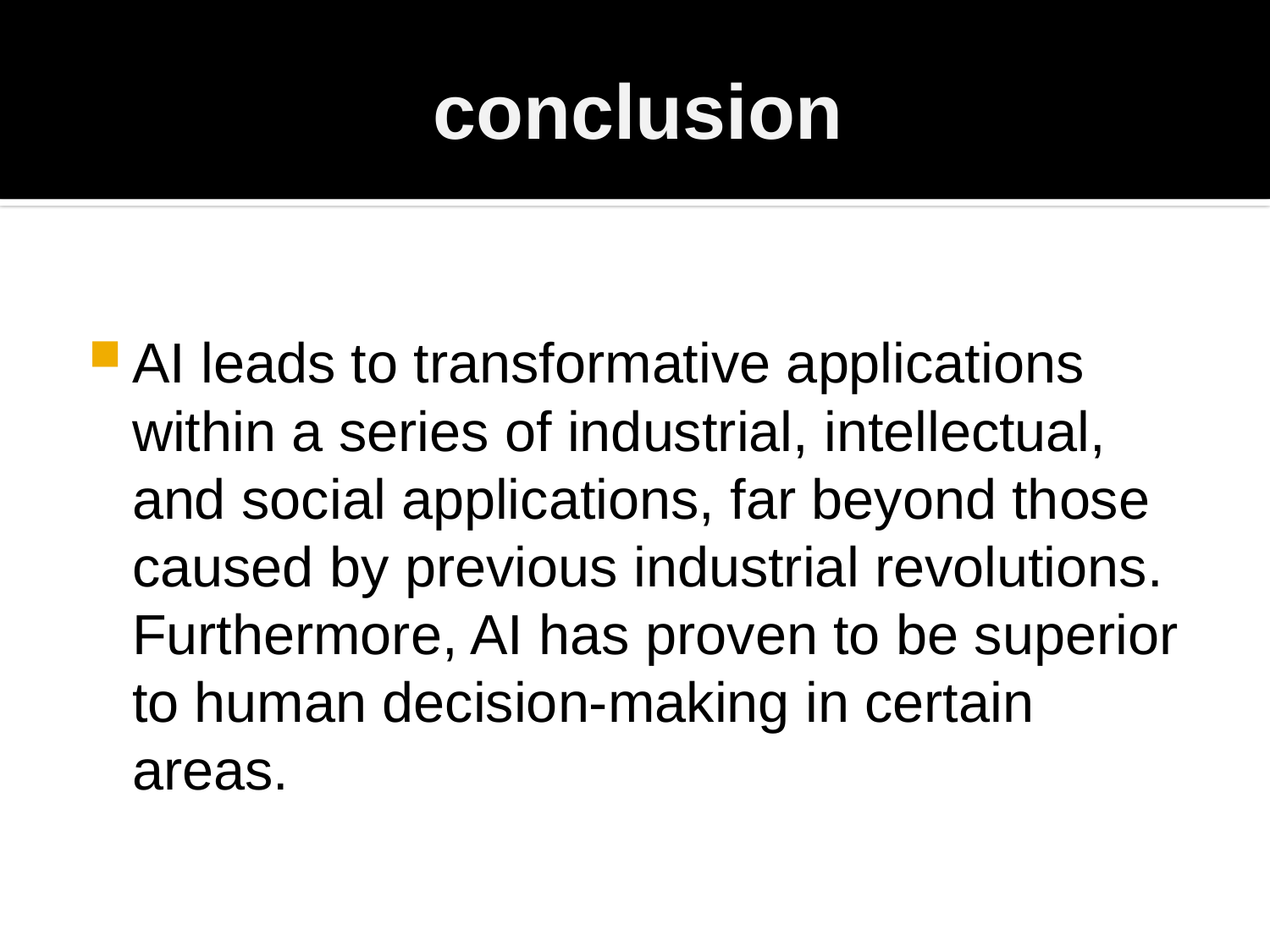

# conclusion

AI leads to transformative applications within a series of industrial, intellectual, and social applications, far beyond those caused by previous industrial revolutions. Furthermore, AI has proven to be superior to human decision-making in certain areas.